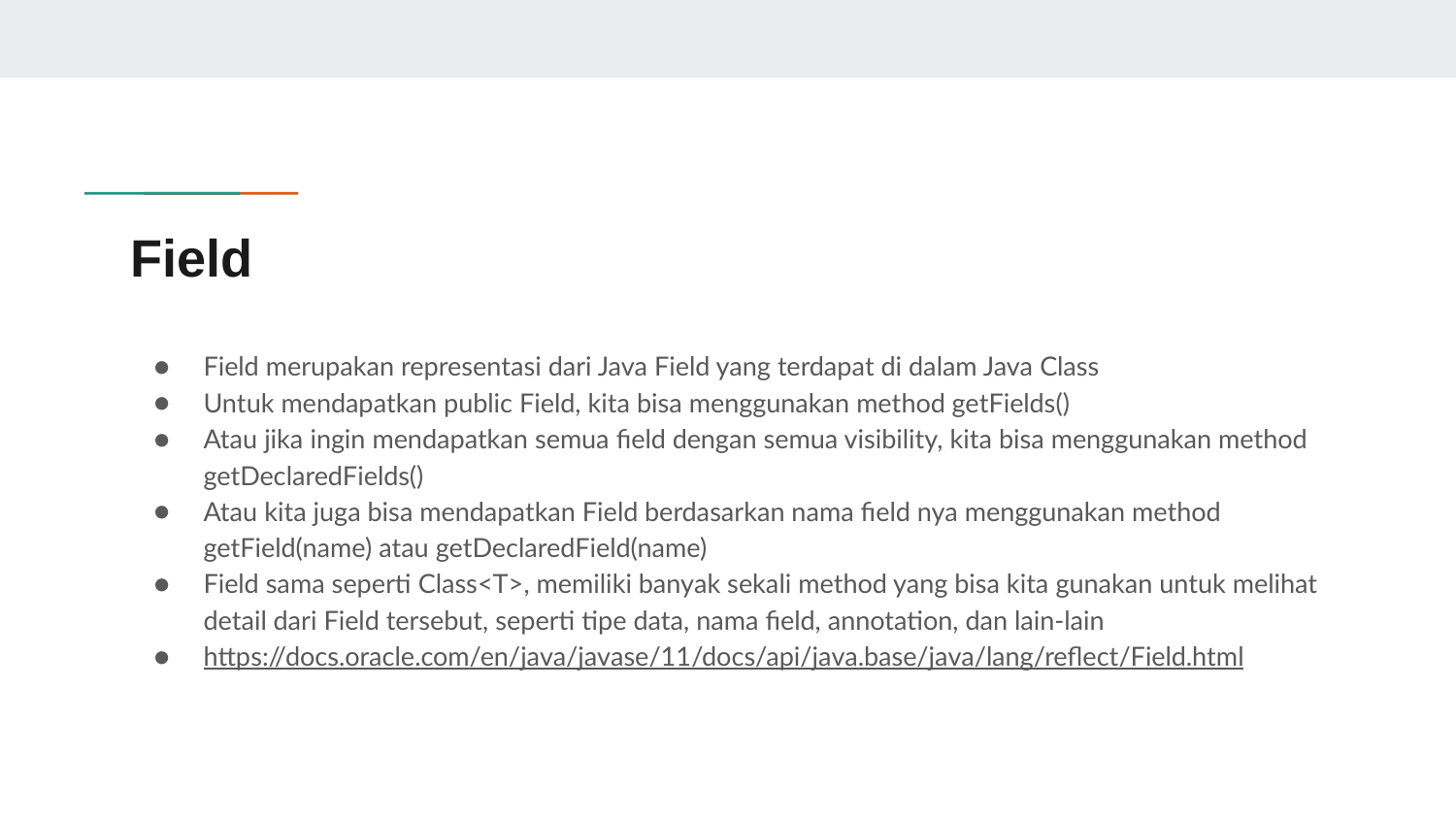

# Field
Field merupakan representasi dari Java Field yang terdapat di dalam Java Class
Untuk mendapatkan public Field, kita bisa menggunakan method getFields()
Atau jika ingin mendapatkan semua field dengan semua visibility, kita bisa menggunakan method getDeclaredFields()
Atau kita juga bisa mendapatkan Field berdasarkan nama field nya menggunakan method  getField(name) atau getDeclaredField(name)
Field sama seperti Class<T>, memiliki banyak sekali method yang bisa kita gunakan untuk melihat detail dari Field tersebut, seperti tipe data, nama field, annotation, dan lain-lain
https://docs.oracle.com/en/java/javase/11/docs/api/java.base/java/lang/reflect/Field.html